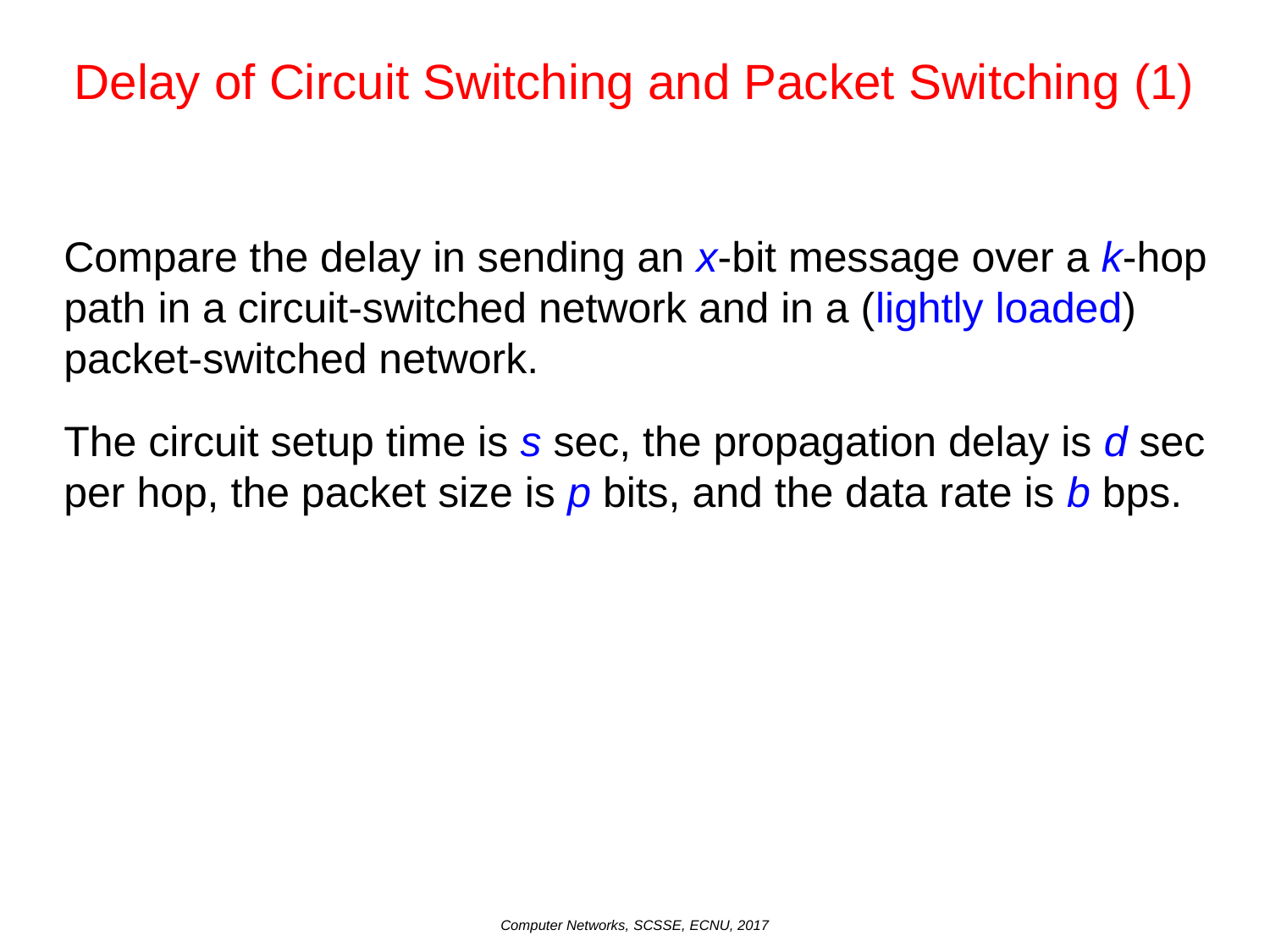

# Delay of Circuit Switching and Packet Switching (1)
Compare the delay in sending an x-bit message over a k-hop path in a circuit-switched network and in a (lightly loaded) packet-switched network.
The circuit setup time is s sec, the propagation delay is d sec per hop, the packet size is p bits, and the data rate is b bps.
Computer Networks, SCSSE, ECNU, 2017